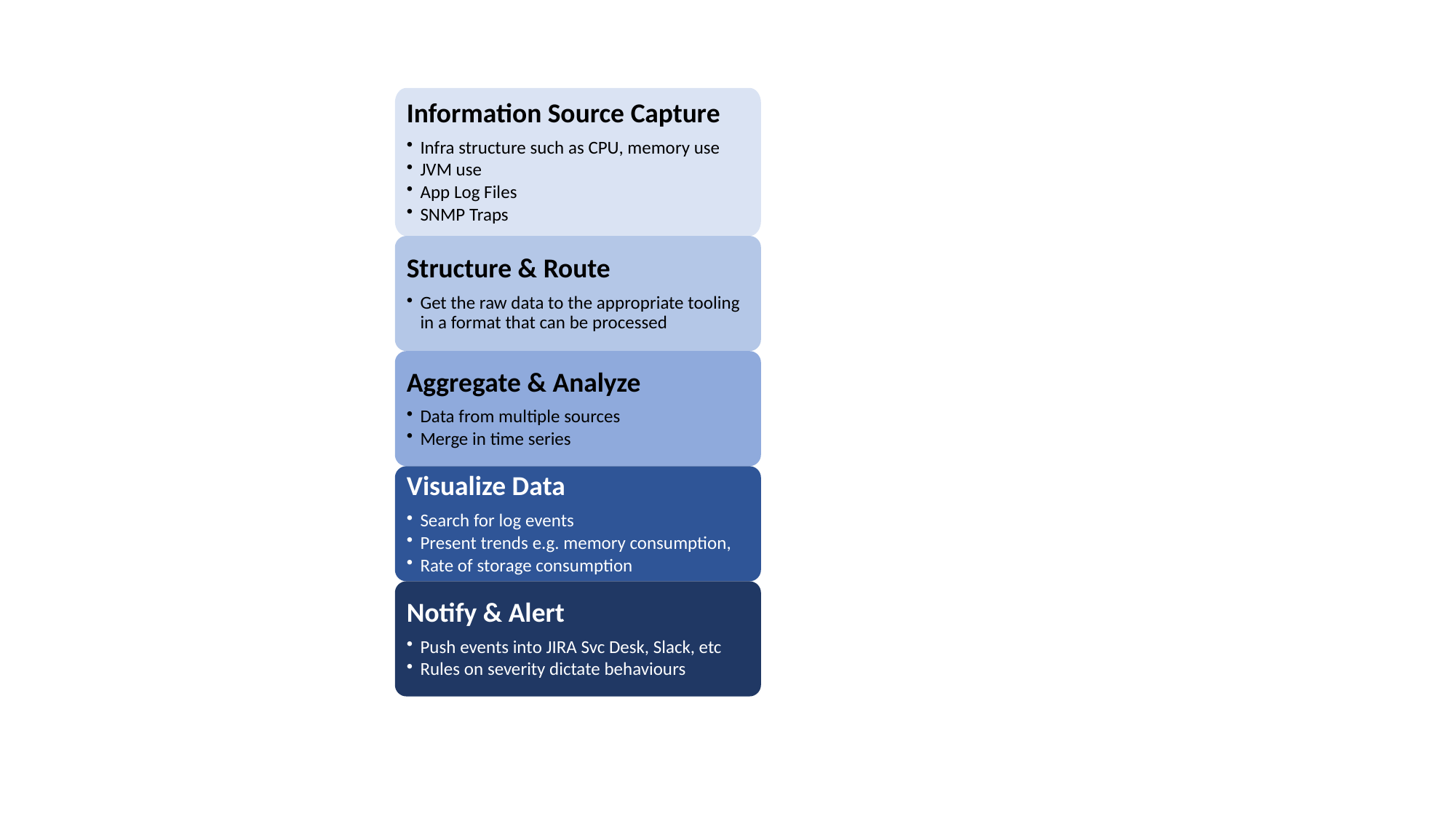

Information Source Capture
Infra structure such as CPU, memory use
JVM use
App Log Files
SNMP Traps
Structure & Route
Get the raw data to the appropriate tooling in a format that can be processed
Aggregate & Analyze
Data from multiple sources
Merge in time series
Visualize Data
Search for log events
Present trends e.g. memory consumption,
Rate of storage consumption
Notify & Alert
Push events into JIRA Svc Desk, Slack, etc
Rules on severity dictate behaviours